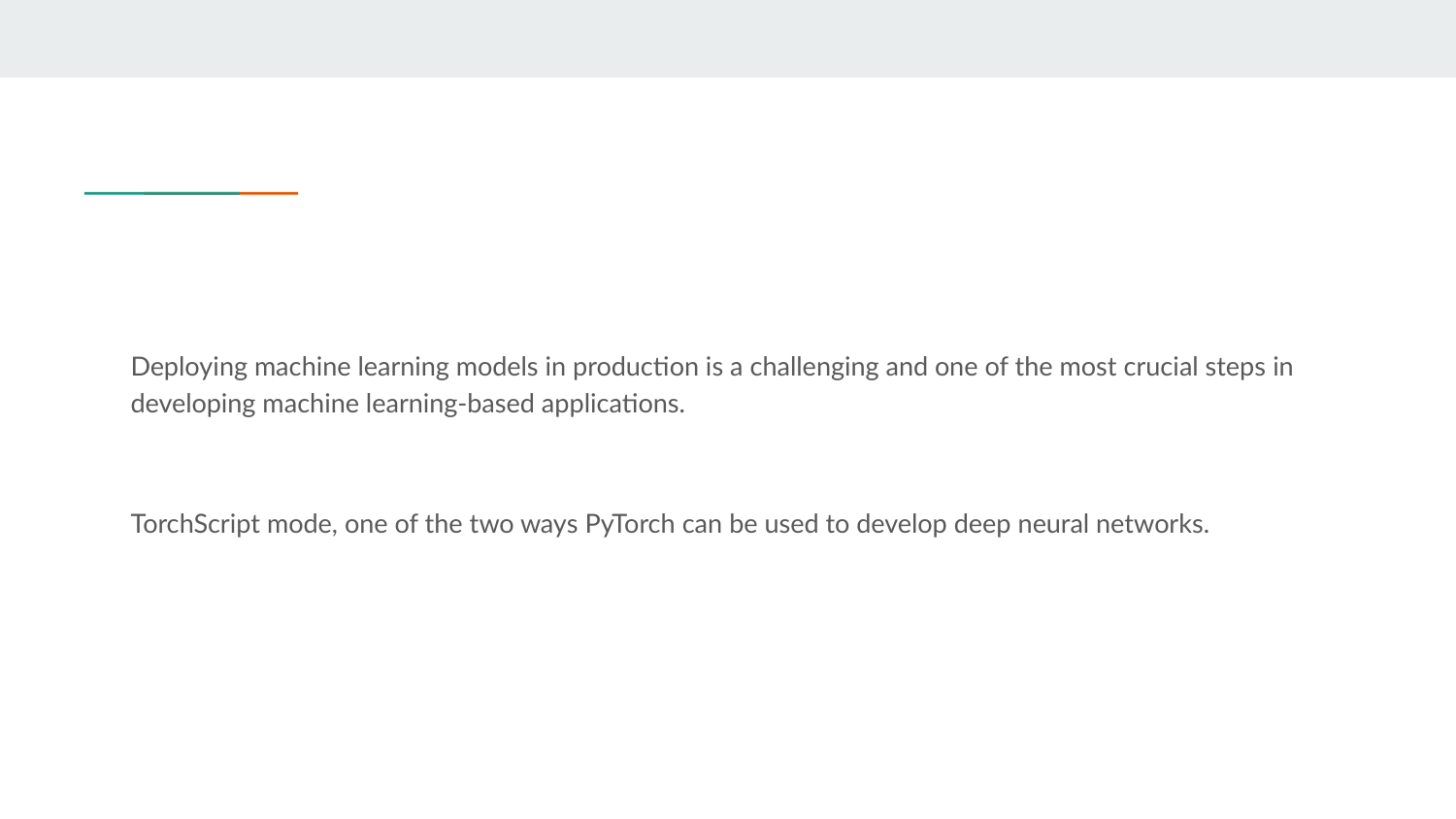

#
Deploying machine learning models in production is a challenging and one of the most crucial steps in developing machine learning-based applications.

TorchScript mode, one of the two ways PyTorch can be used to develop deep neural networks.